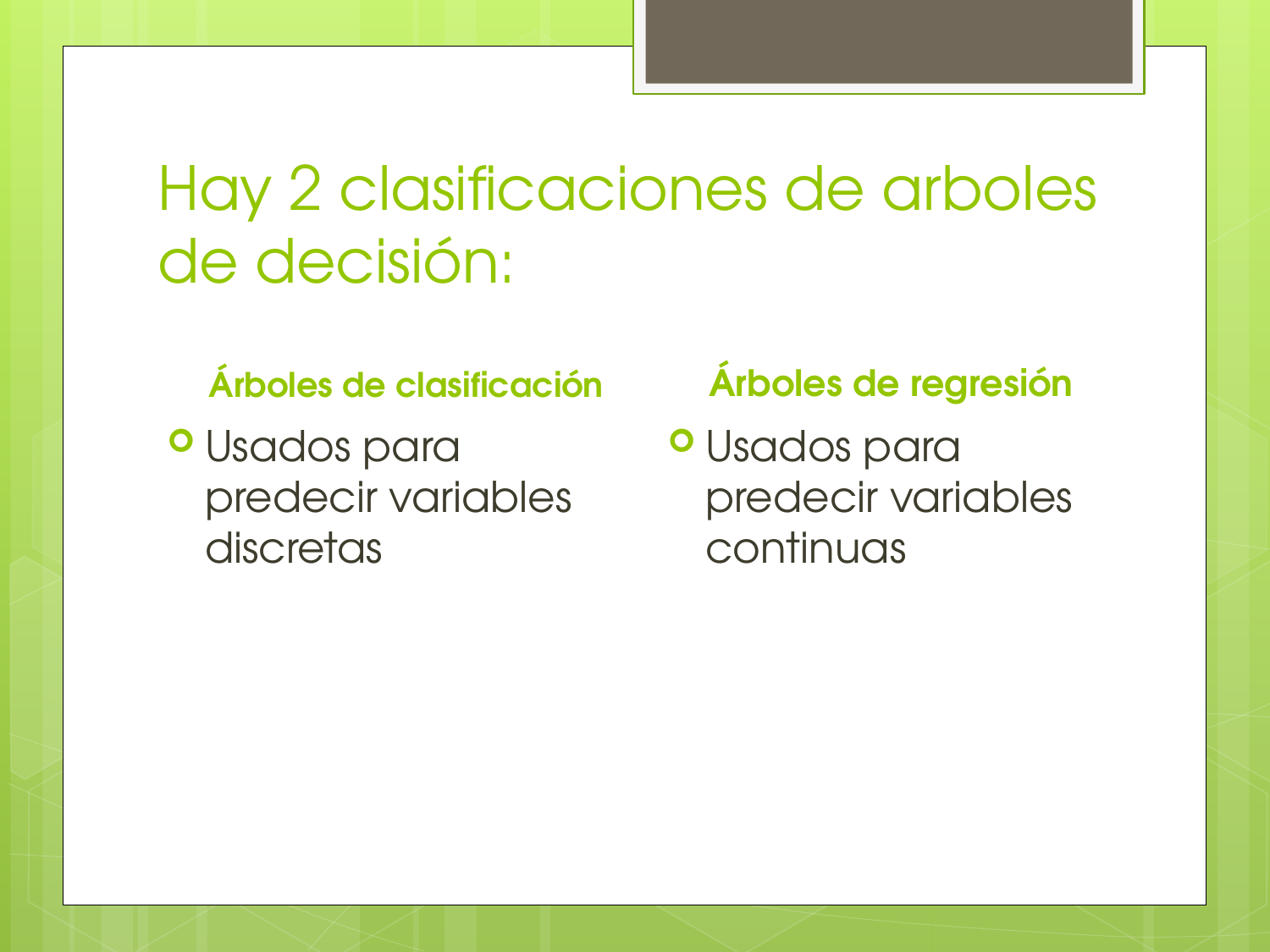

# Hay 2 clasificaciones de arboles de decisión:
Árboles de clasificación
Árboles de regresión
Usados para predecir variables discretas
Usados para predecir variables continuas